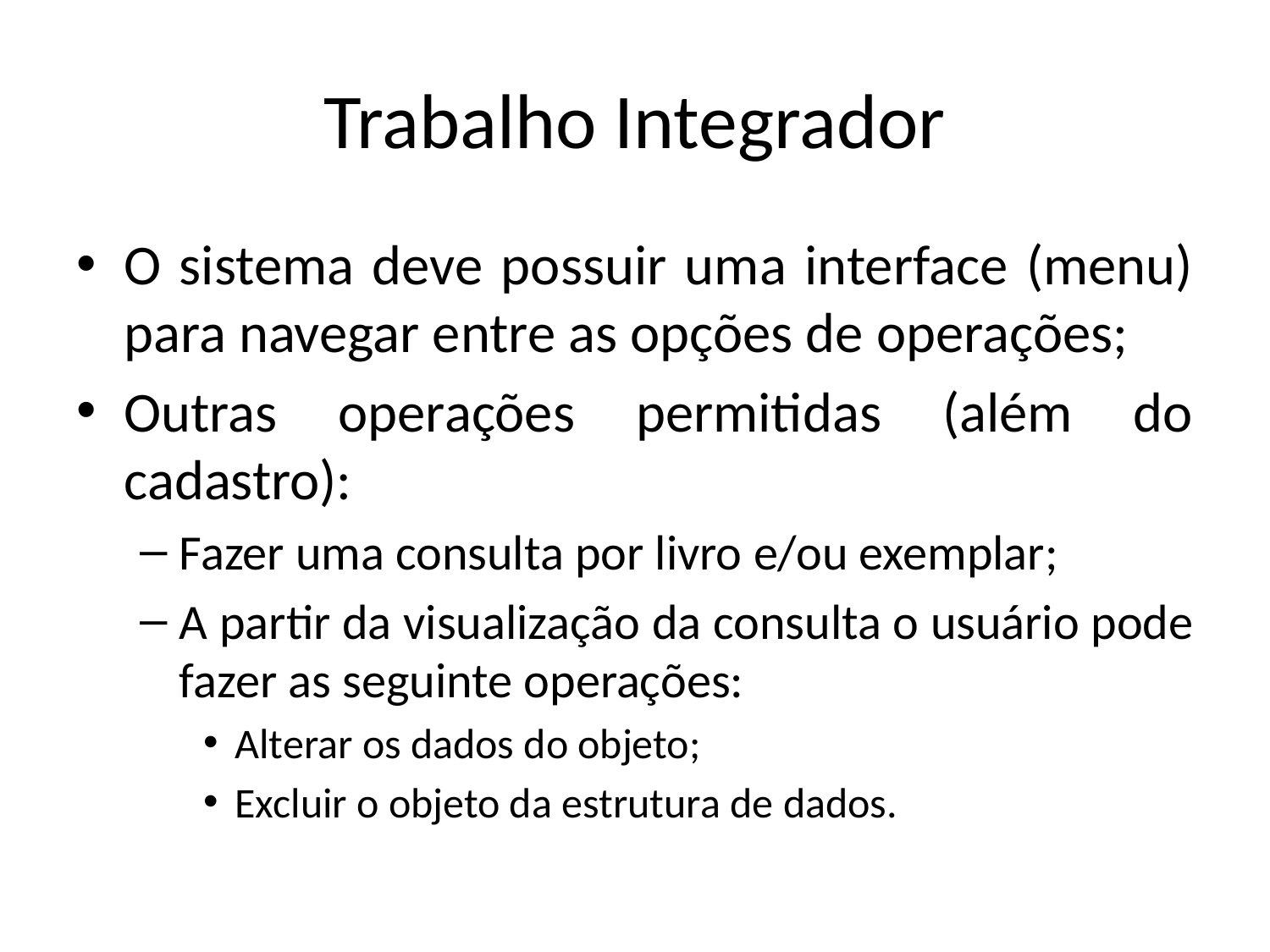

# Trabalho Integrador
O sistema deve possuir uma interface (menu) para navegar entre as opções de operações;
Outras operações permitidas (além do cadastro):
Fazer uma consulta por livro e/ou exemplar;
A partir da visualização da consulta o usuário pode fazer as seguinte operações:
Alterar os dados do objeto;
Excluir o objeto da estrutura de dados.